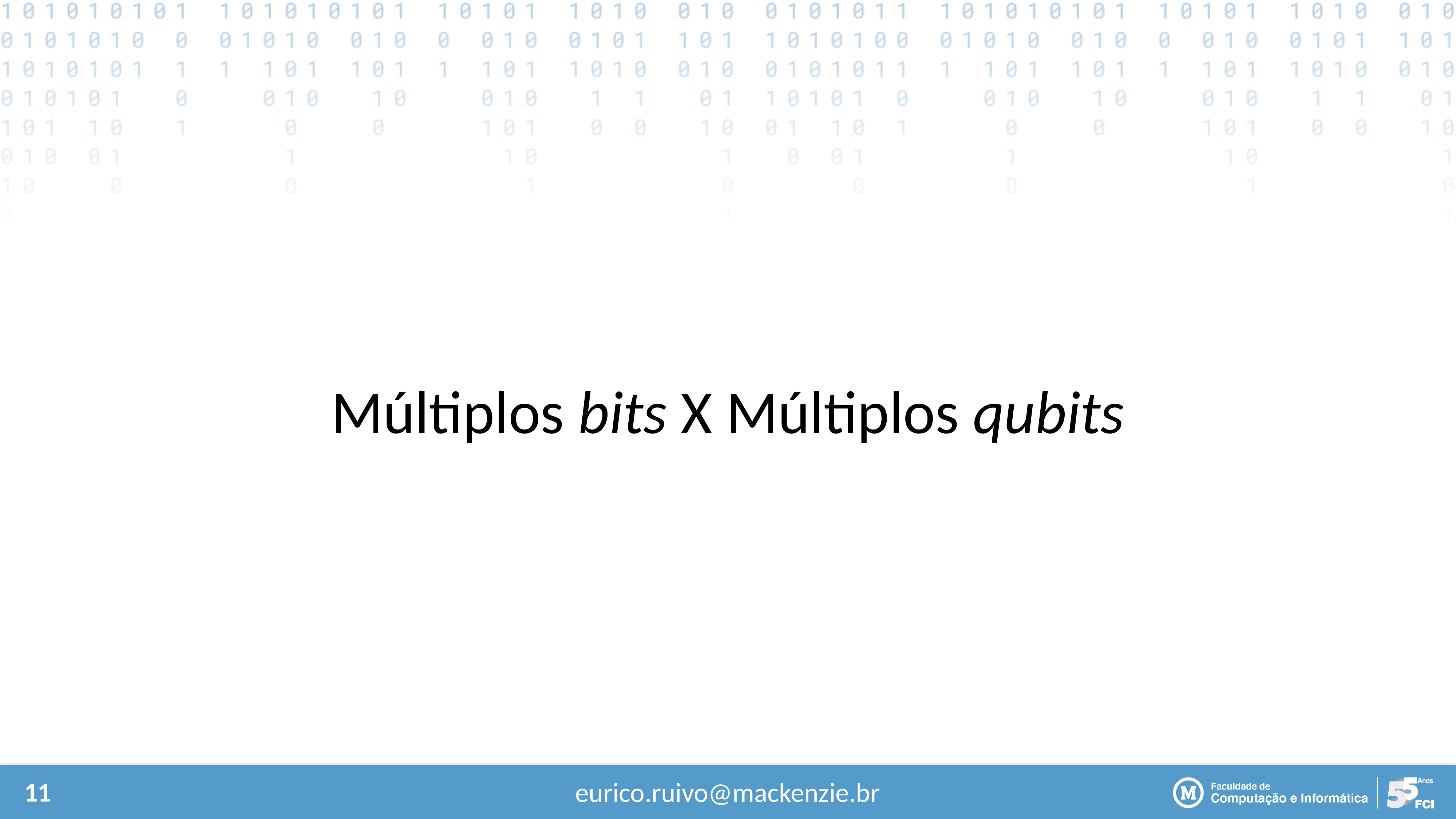

Múltiplos bits X Múltiplos qubits
eurico.ruivo@mackenzie.br
11